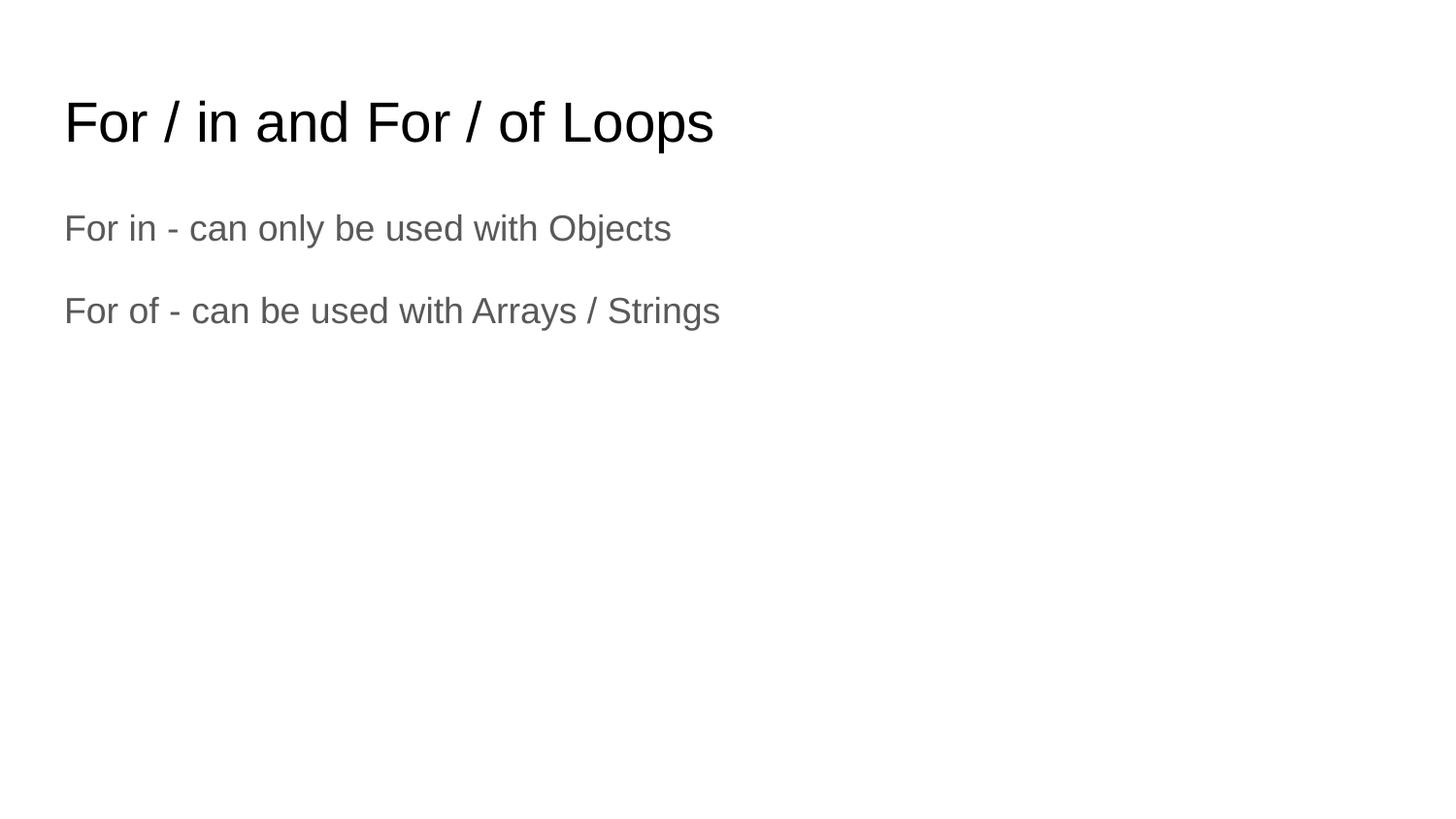

# For / in and For / of Loops
For in - can only be used with Objects
For of - can be used with Arrays / Strings